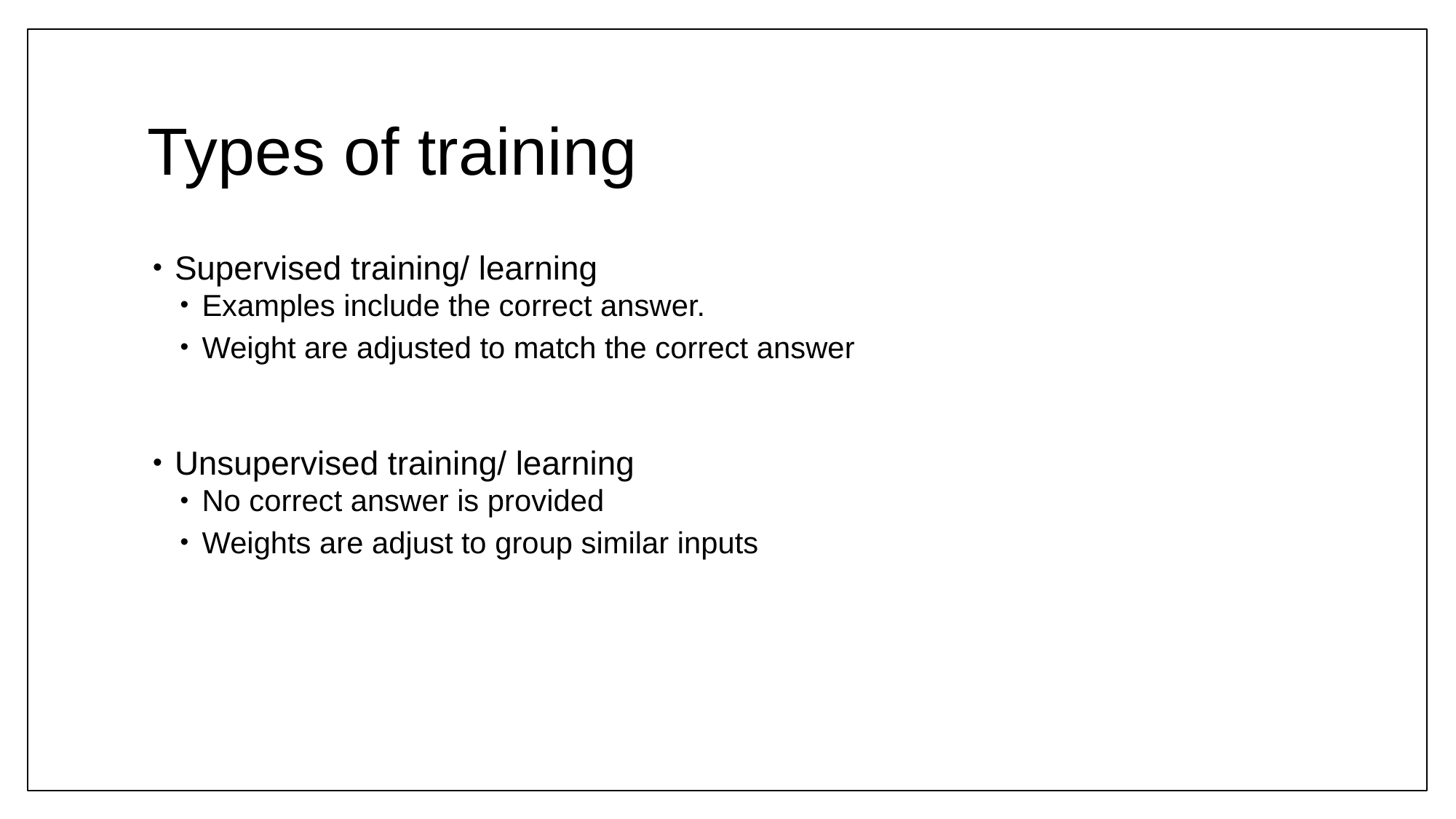

# Types of training
Supervised training/ learning
Examples include the correct answer.
Weight are adjusted to match the correct answer

Unsupervised training/ learning
No correct answer is provided
Weights are adjust to group similar inputs